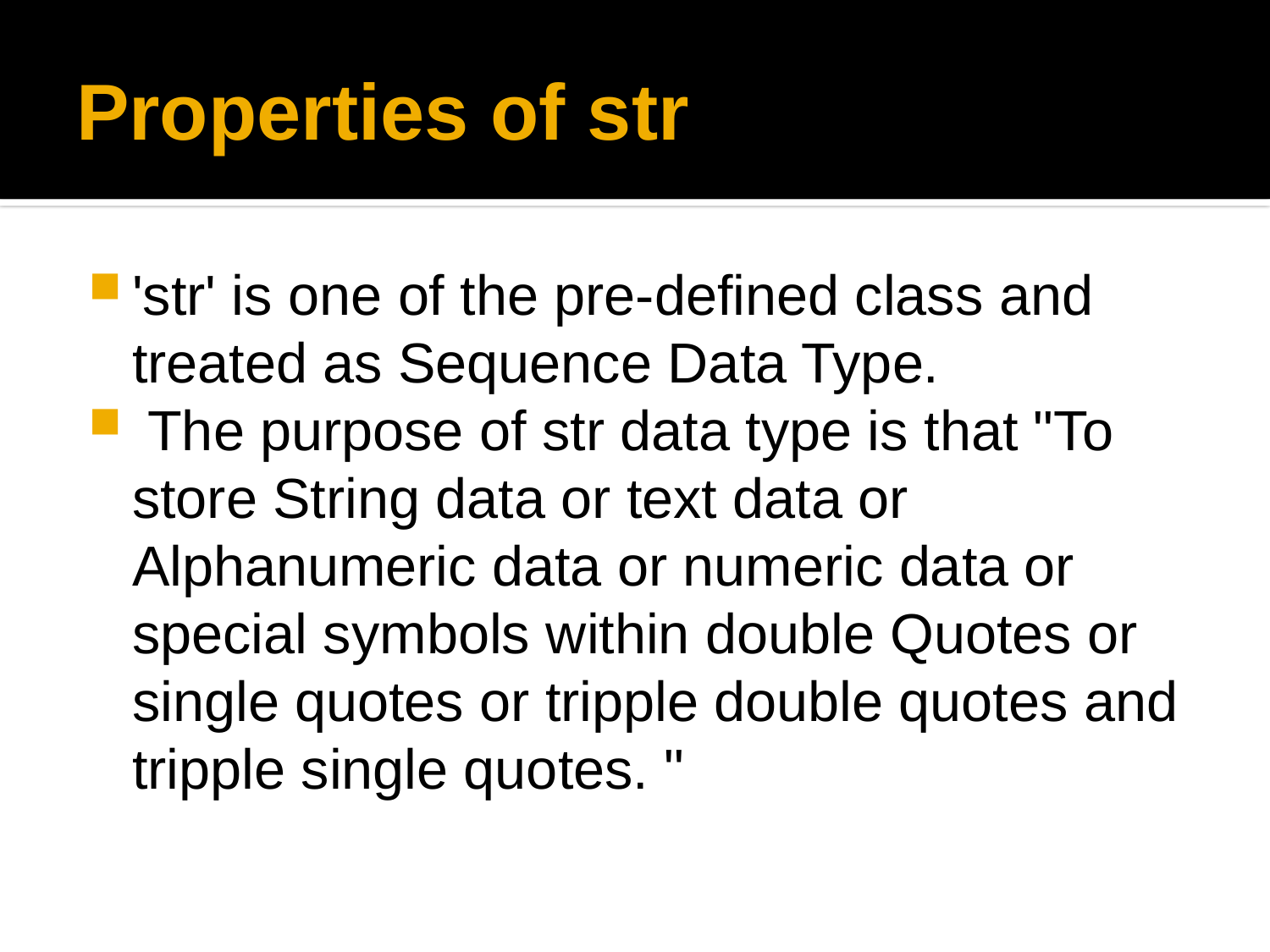

# Properties of str
'str' is one of the pre-defined class and treated as Sequence Data Type.
 The purpose of str data type is that "To store String data or text data or Alphanumeric data or numeric data or special symbols within double Quotes or single quotes or tripple double quotes and tripple single quotes. "